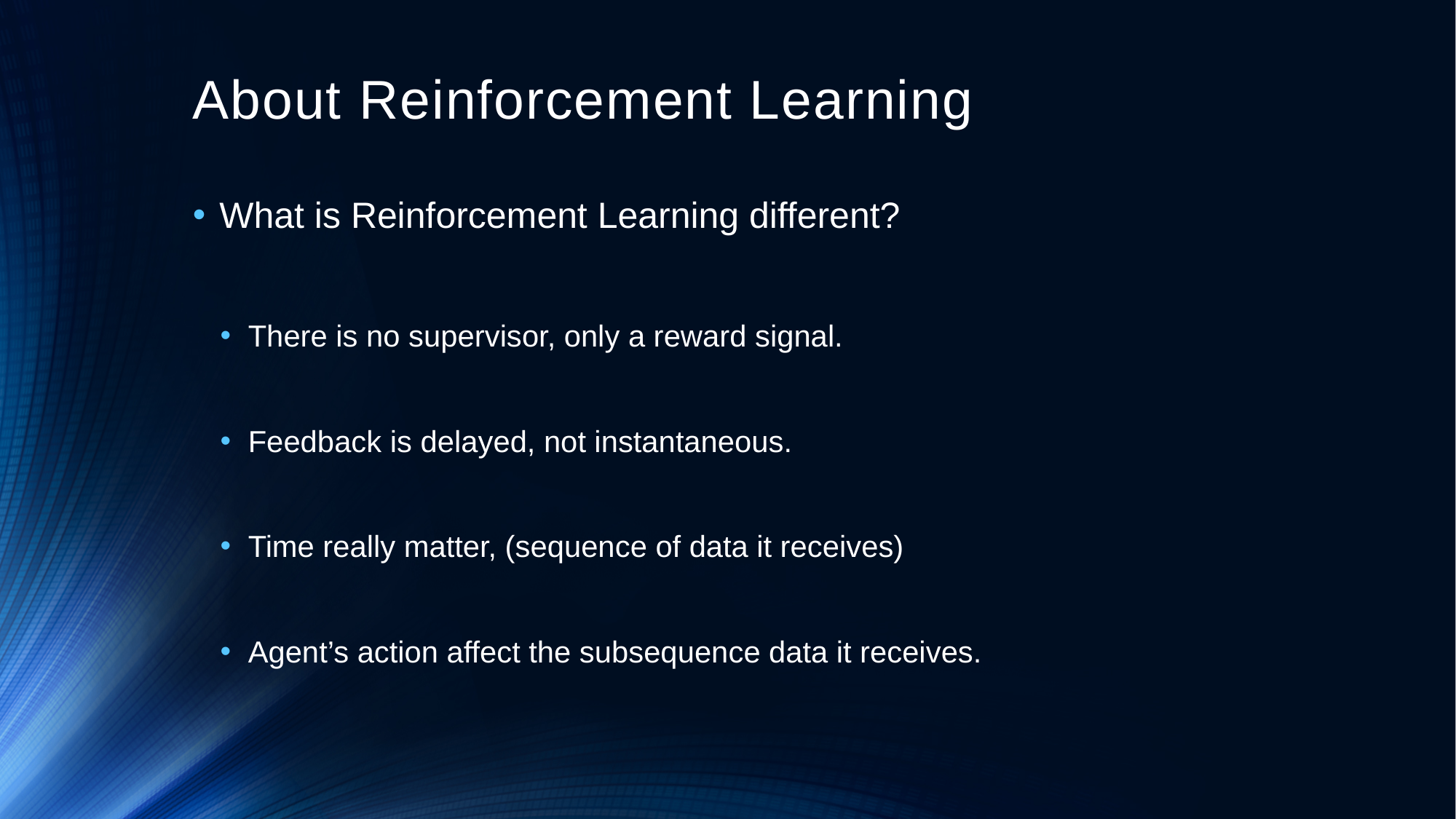

# About Reinforcement Learning
What is Reinforcement Learning different?

There is no supervisor, only a reward signal.

Feedback is delayed, not instantaneous.

Time really matter, (sequence of data it receives)

Agent’s action affect the subsequence data it receives.